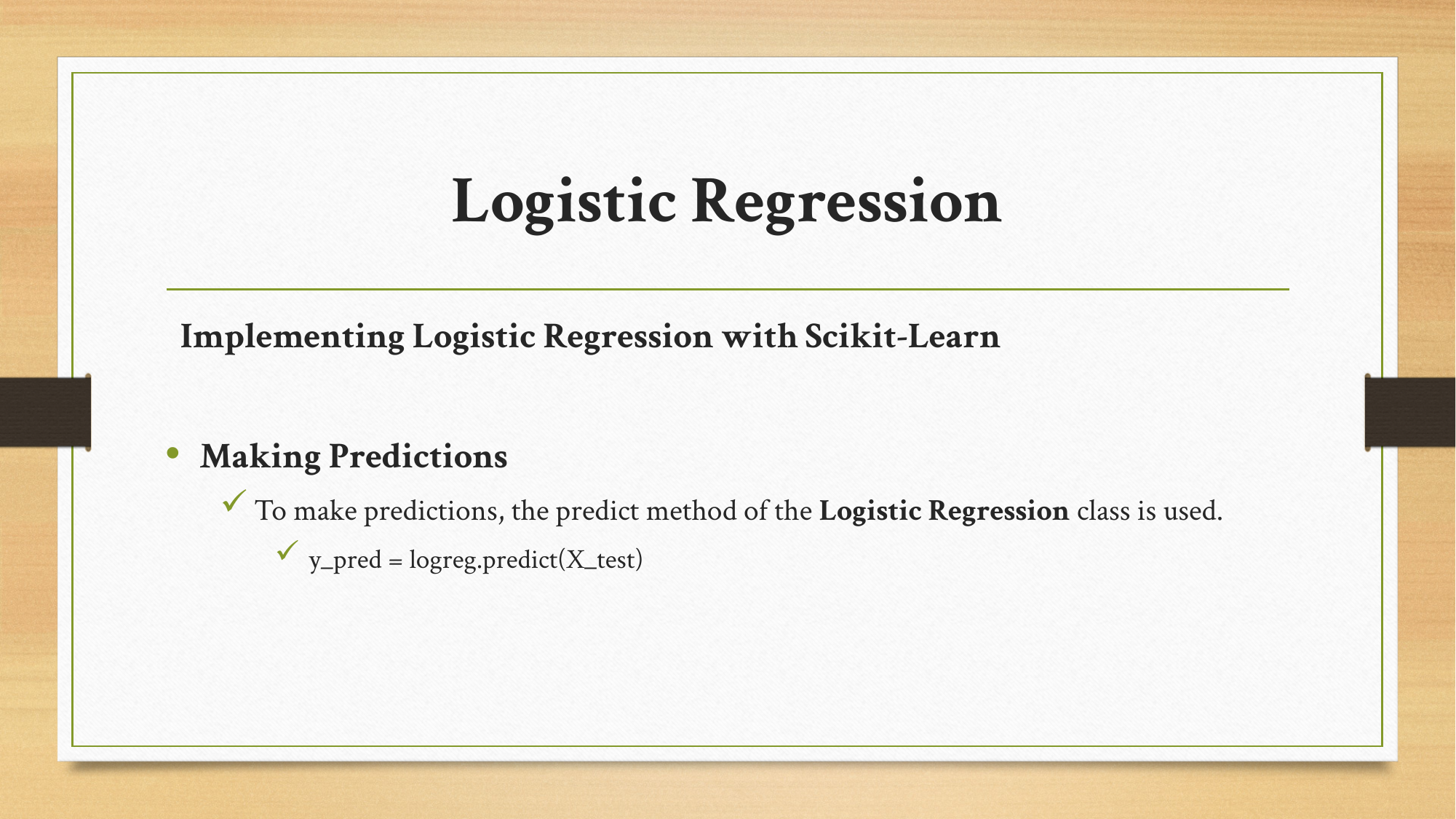

# Logistic Regression
  Implementing Logistic Regression with Scikit-Learn

Making Predictions
To make predictions, the predict method of the Logistic Regression class is used.
y_pred = logreg.predict(X_test)